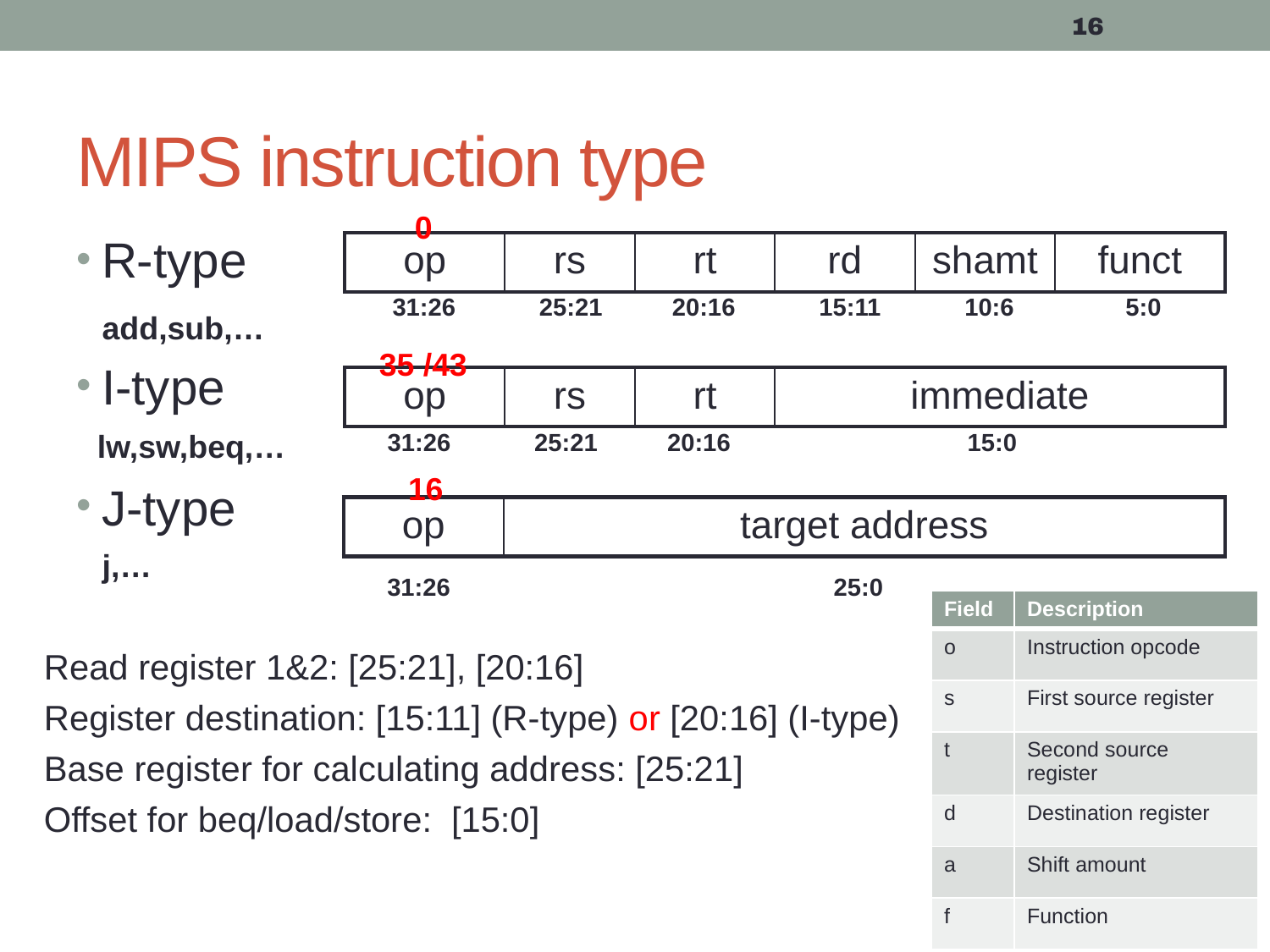

16
# MIPS instruction type
0
R-type

I-type

J-type
| op | rs | rt | rd | shamt | funct |
| --- | --- | --- | --- | --- | --- |
31:26            25:21          20:16            15:11            10:6                5:0
add,sub,…
35 /43
| op | rs | rt | immediate |
| --- | --- | --- | --- |
lw,sw,beq,…
31:26            25:21          20:16                                  15:0
16
| op | target address |
| --- | --- |
j,…
31:26                                                       25:0
| Field | Description |
| --- | --- |
| o | Instruction opcode |
| s | First source register |
| t | Second source register |
| d | Destination register |
| a | Shift amount |
| f | Function |
Read register 1&2: [25:21], [20:16]
Register destination: [15:11] (R-type) or [20:16] (I-type)
Base register for calculating address: [25:21]
Offset for beq/load/store:  [15:0]